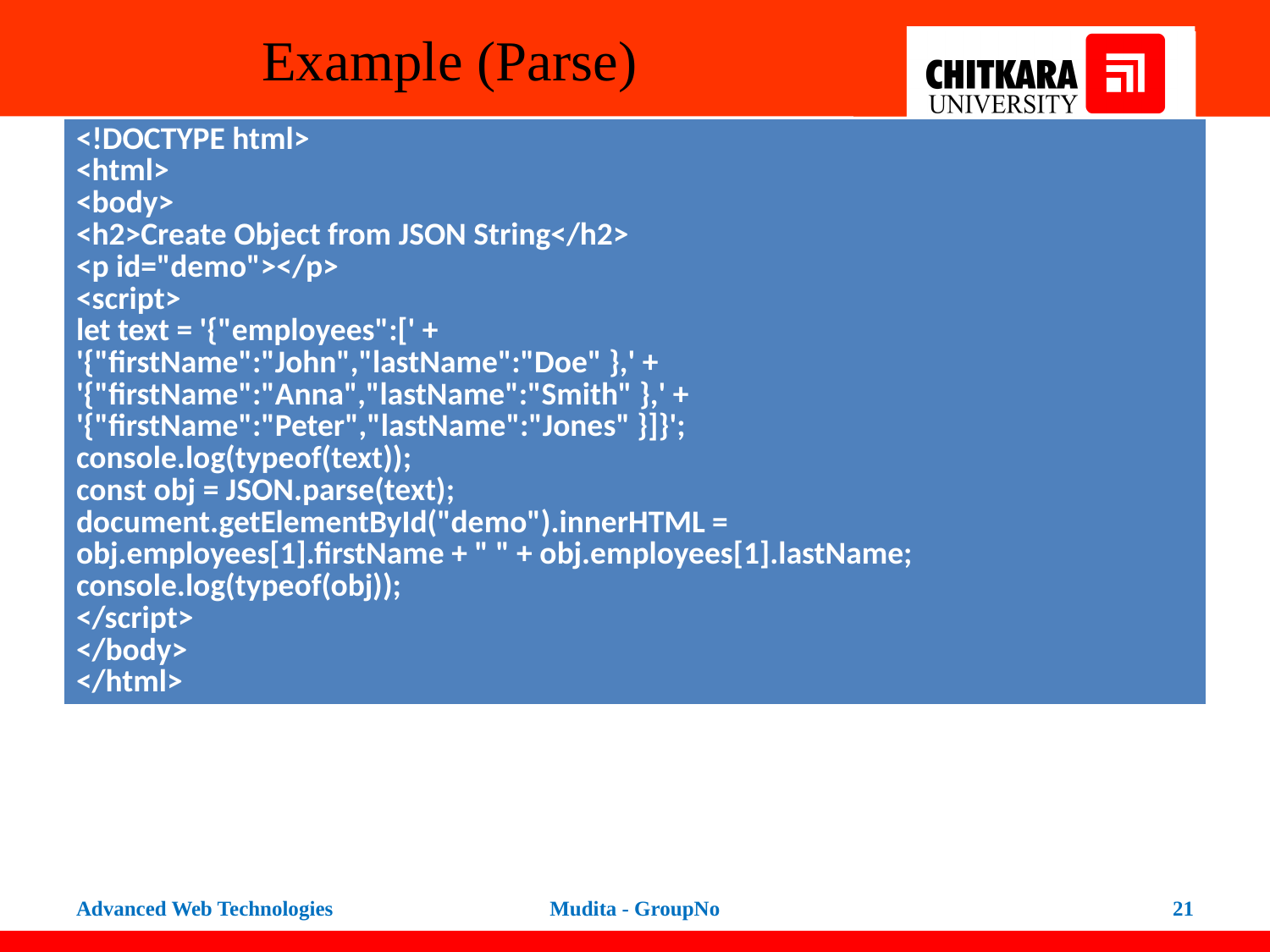

# Example (Parse)
| <!DOCTYPE html> <html> <body> <h2>Create Object from JSON String</h2> <p id="demo"></p> <script> let text = '{"employees":[' + '{"firstName":"John","lastName":"Doe" },' + '{"firstName":"Anna","lastName":"Smith" },' + '{"firstName":"Peter","lastName":"Jones" }]}'; console.log(typeof(text)); const obj = JSON.parse(text); document.getElementById("demo").innerHTML = obj.employees[1].firstName + " " + obj.employees[1].lastName; console.log(typeof(obj)); </script> </body> </html> |
| --- |
Advanced Web Technologies
Mudita - GroupNo
21